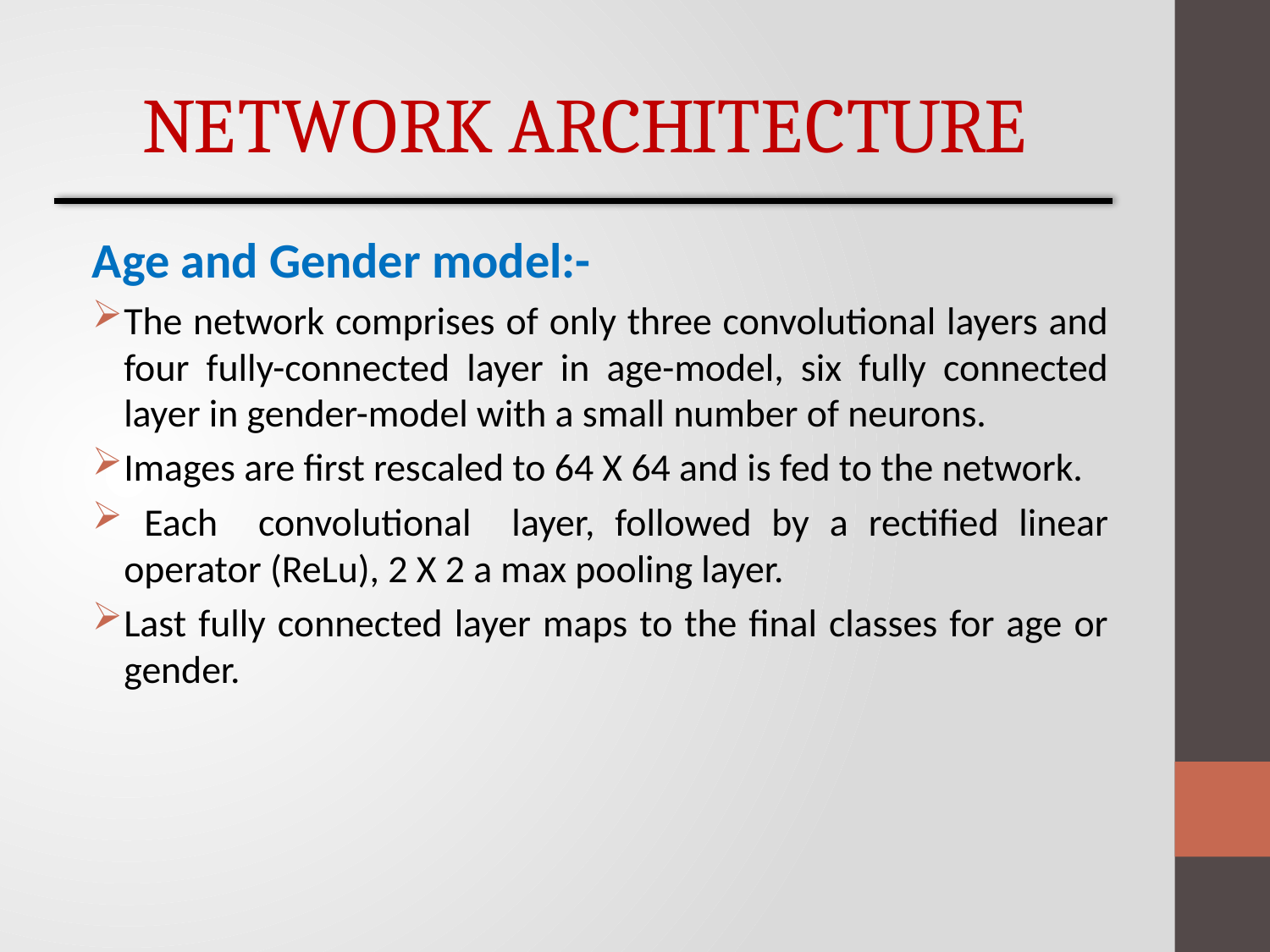

# NETWORK ARCHITECTURE
Age and Gender model:-
The network comprises of only three convolutional layers and four fully-connected layer in age-model, six fully connected layer in gender-model with a small number of neurons.
Images are first rescaled to 64 X 64 and is fed to the network.
 Each  convolutional  layer, followed by a rectified linear operator (ReLu), 2 X 2 a max pooling layer.
Last fully connected layer maps to the final classes for age or gender.